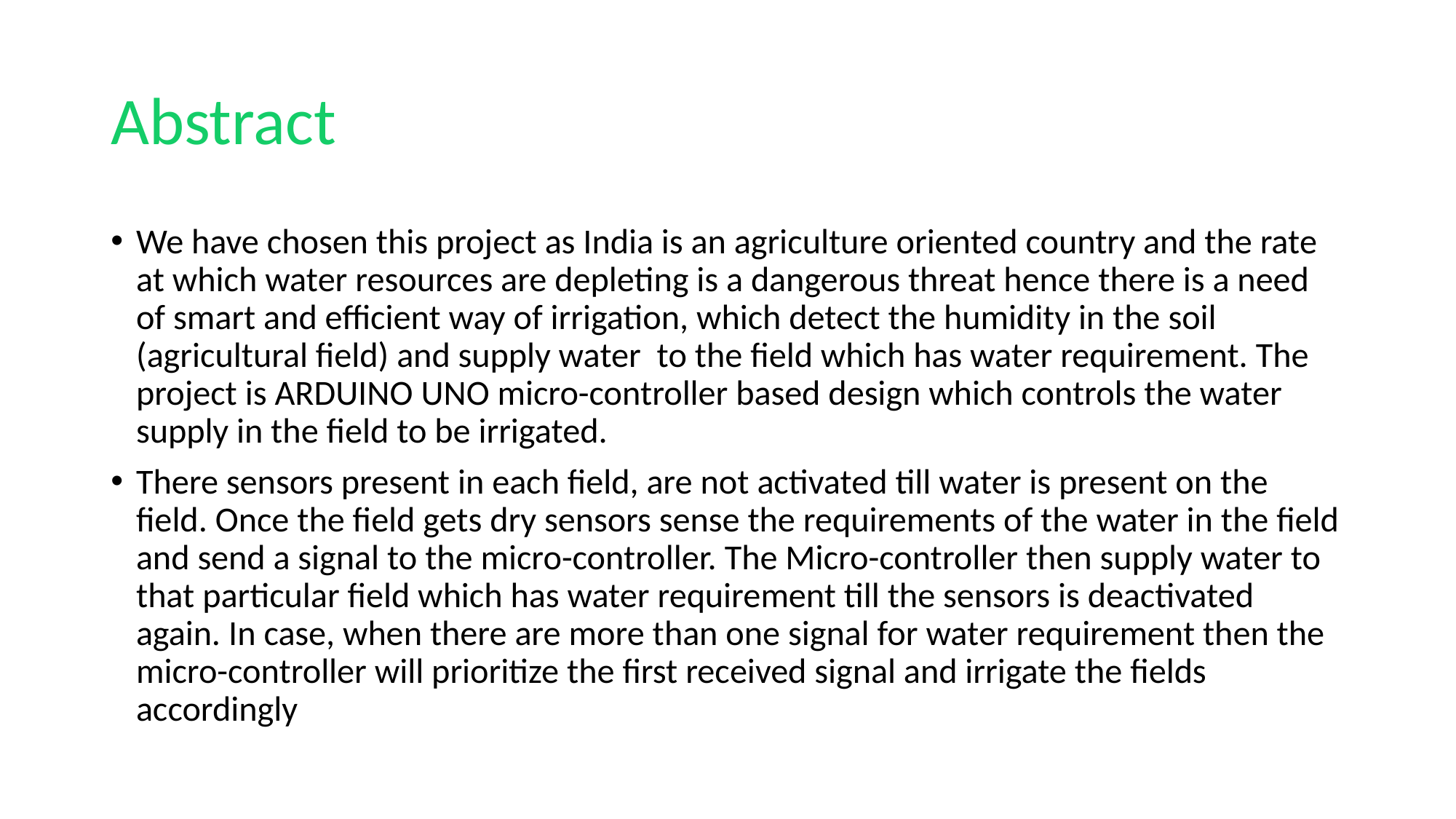

# Abstract
We have chosen this project as India is an agriculture oriented country and the rate at which water resources are depleting is a dangerous threat hence there is a need of smart and efficient way of irrigation, which detect the humidity in the soil (agricultural field) and supply water  to the field which has water requirement. The project is ARDUINO UNO micro-controller based design which controls the water supply in the field to be irrigated.
There sensors present in each field, are not activated till water is present on the field. Once the field gets dry sensors sense the requirements of the water in the field and send a signal to the micro-controller. The Micro-controller then supply water to that particular field which has water requirement till the sensors is deactivated again. In case, when there are more than one signal for water requirement then the micro-controller will prioritize the first received signal and irrigate the fields accordingly